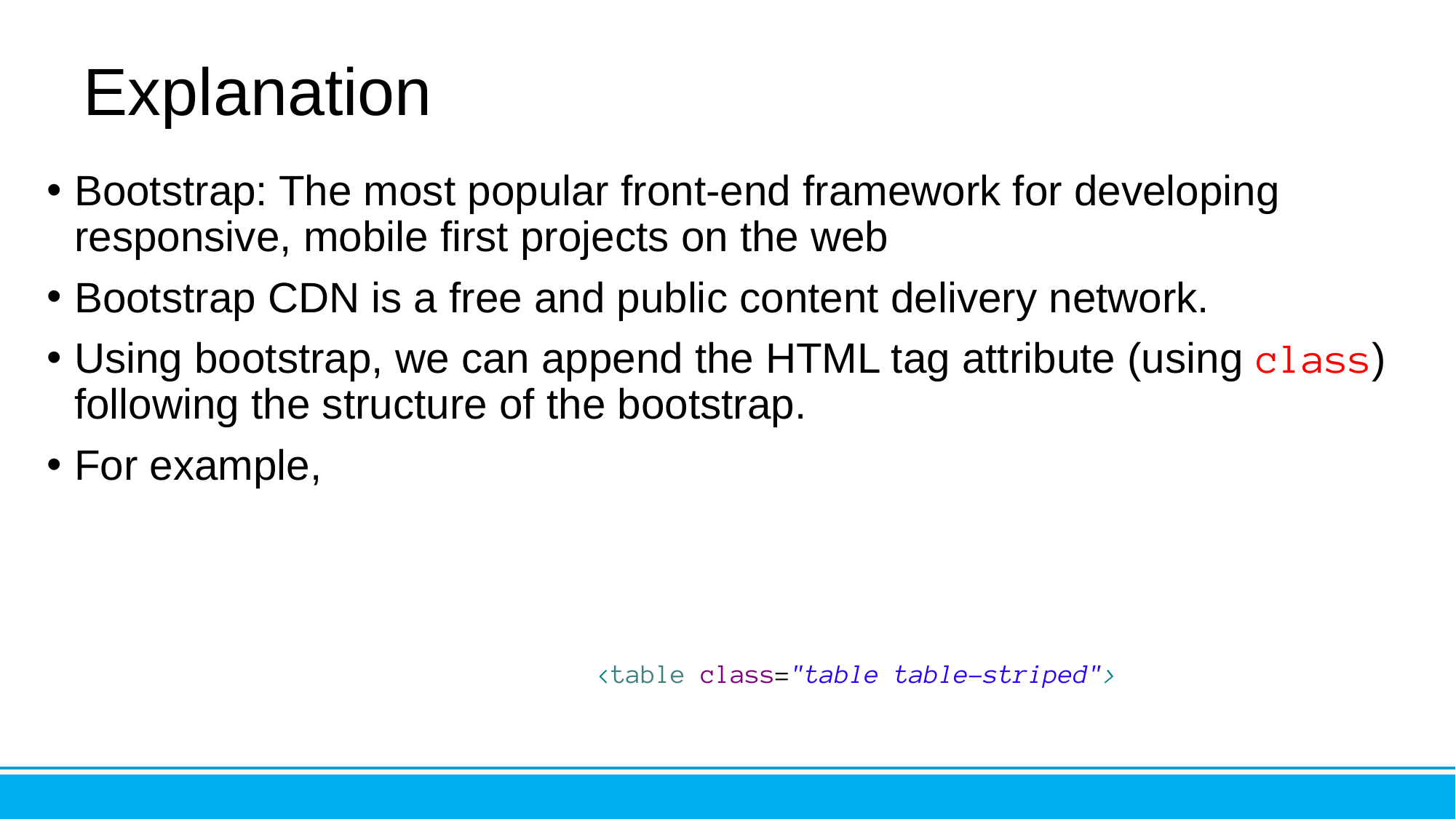

# Explanation
Bootstrap: The most popular front-end framework for developing responsive, mobile first projects on the web
Bootstrap CDN is a free and public content delivery network.
Using bootstrap, we can append the HTML tag attribute (using class) following the structure of the bootstrap.
For example,
<table class="table table-striped">